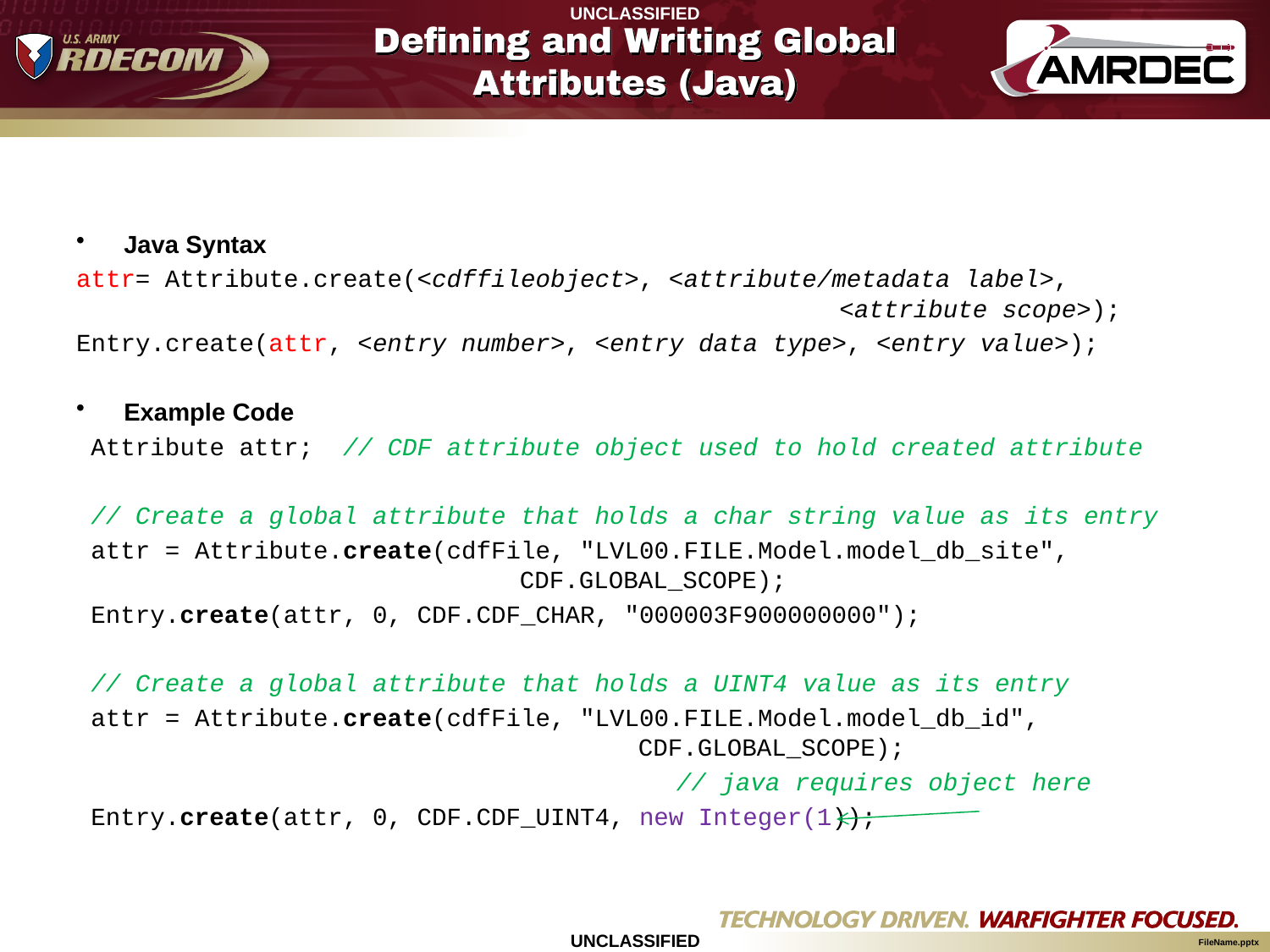

# Defining and Writing Global Attributes (Java)
Java Syntax
attr= Attribute.create(<cdffileobject>, <attribute/metadata label>,                    			              <attribute scope>);
Entry.create(attr, <entry number>, <entry data type>, <entry value>);

Example Code
 Attribute attr;  // CDF attribute object used to hold created attribute

 // Create a global attribute that holds a char string value as its entry
 attr = Attribute.create(cdfFile, "LVL00.FILE.Model.model_db_site",  				 CDF.GLOBAL_SCOPE);
 Entry.create(attr, 0, CDF.CDF_CHAR, "000003F900000000");

 // Create a global attribute that holds a UINT4 value as its entry
 attr = Attribute.create(cdfFile, "LVL00.FILE.Model.model_db_id",          			         CDF.GLOBAL_SCOPE);
					   // java requires object here
 Entry.create(attr, 0, CDF.CDF_UINT4, new Integer(1));